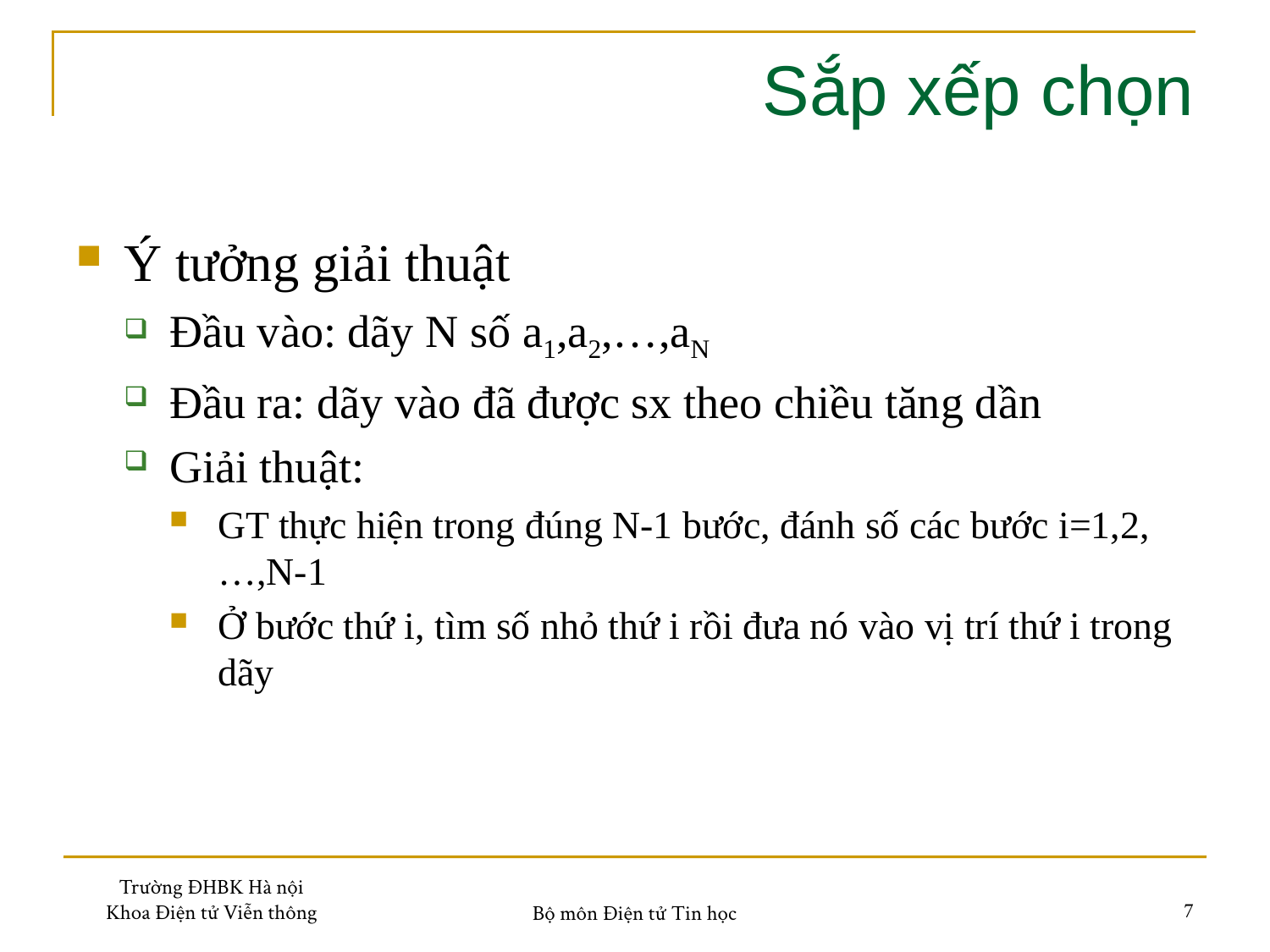

# Sắp xếp chọn
Ý tưởng giải thuật
Đầu vào: dãy N số a1,a2,…,aN
Đầu ra: dãy vào đã được sx theo chiều tăng dần
Giải thuật:
GT thực hiện trong đúng N-1 bước, đánh số các bước i=1,2,…,N-1
Ở bước thứ i, tìm số nhỏ thứ i rồi đưa nó vào vị trí thứ i trong dãy
Trường ĐHBK Hà nội
Khoa Điện tử Viễn thông
7
Bộ môn Điện tử Tin học